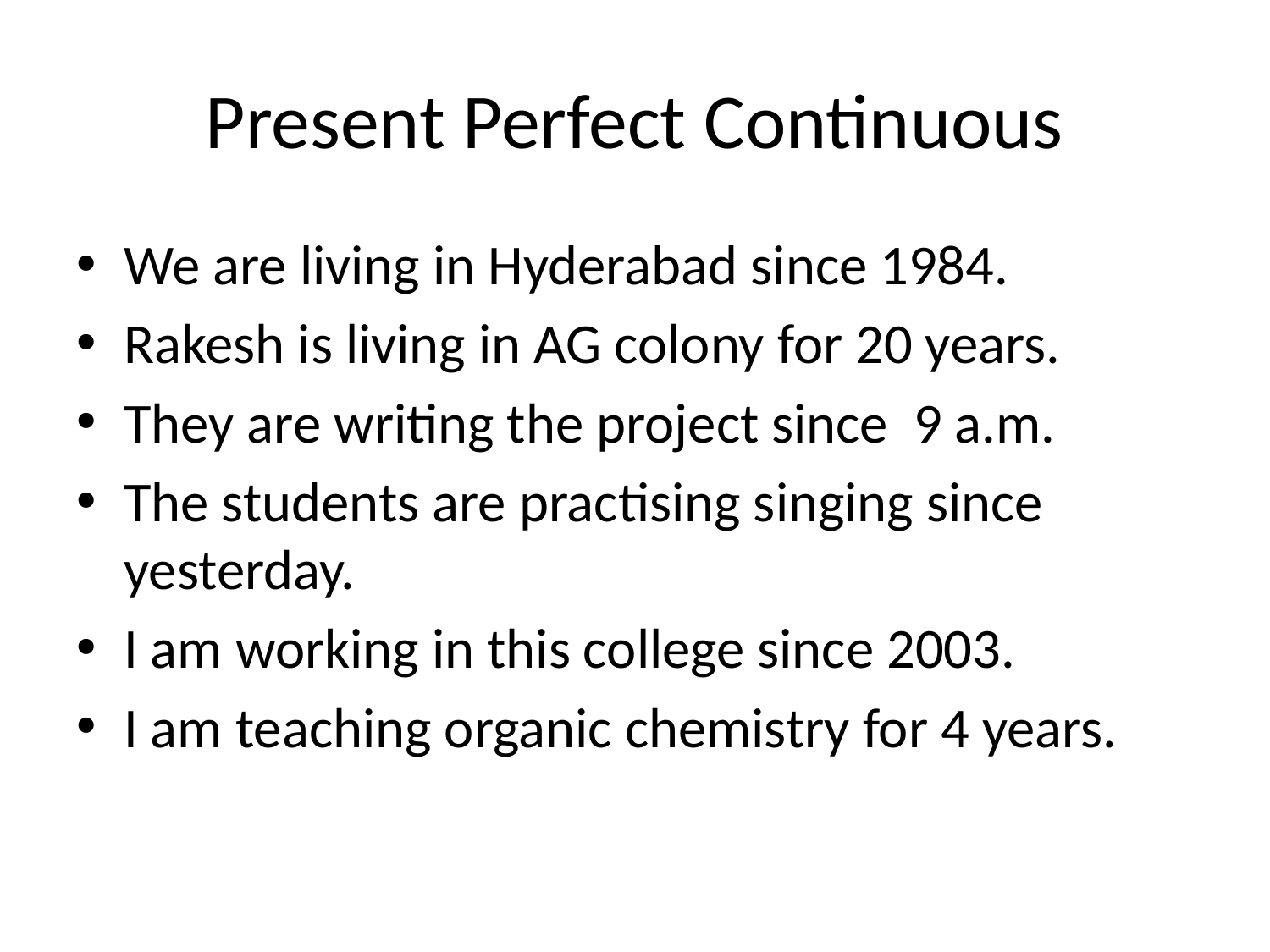

# Present Perfect Continuous
We are living in Hyderabad since 1984.
Rakesh is living in AG colony for 20 years.
They are writing the project since  9 a.m.
The students are practising singing since yesterday.
I am working in this college since 2003.
I am teaching organic chemistry for 4 years.